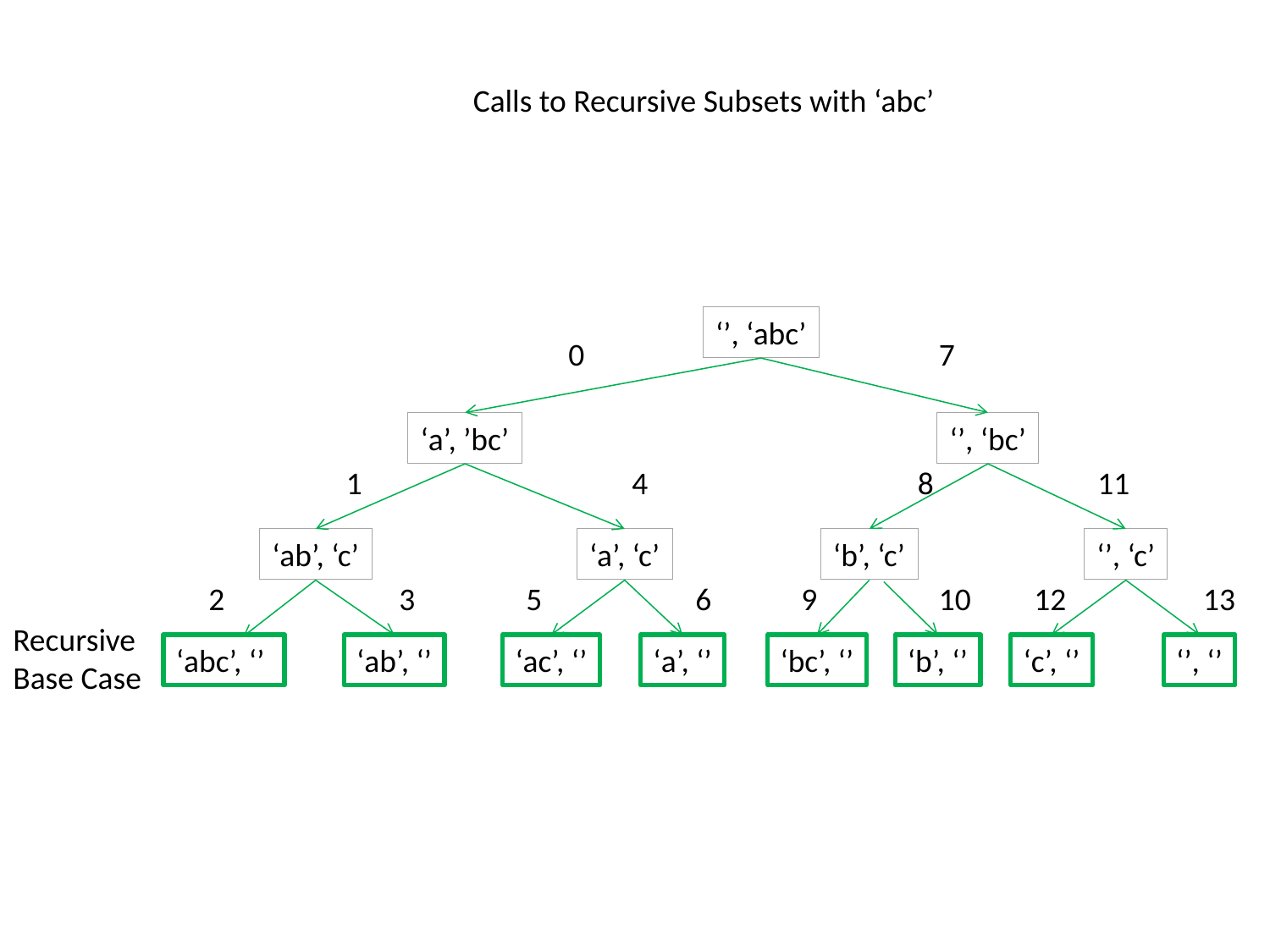

Calls to Recursive Subsets with ‘abc’
‘’, ‘abc’
0
7
‘a’, ’bc’
‘’, ‘bc’
1
4
8
11
‘ab’, ‘c’
‘a’, ‘c’
‘b’, ‘c’
‘’, ‘c’
2
3
5
6
9
10
12
13
‘abc’, ‘’
‘ab’, ‘’
‘ac’, ‘’
‘a’, ‘’
‘bc’, ‘’
‘b’, ‘’
‘c’, ‘’
‘’, ‘’
Recursive
Base Case